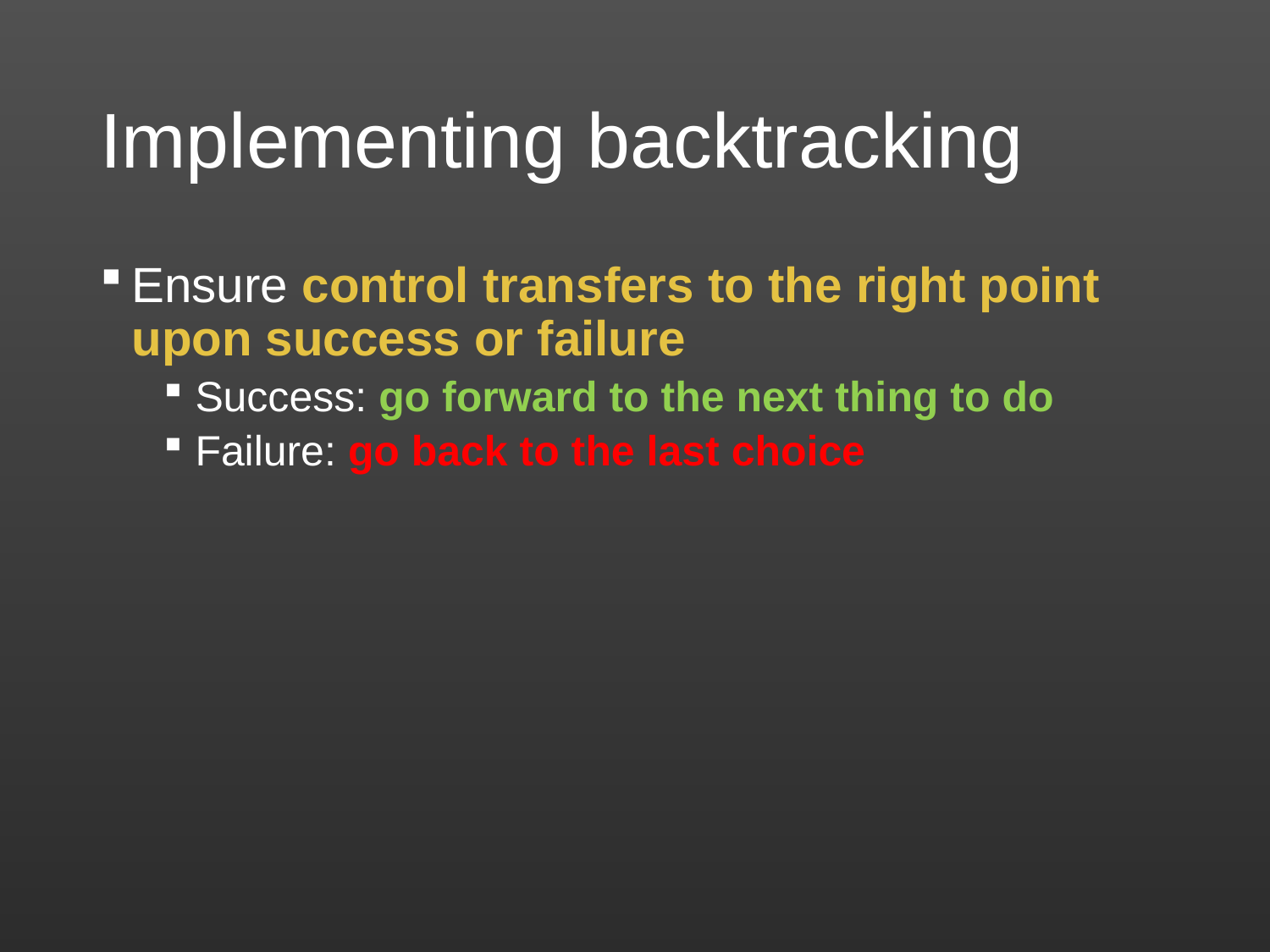

# Implementing backtracking
Ensure control transfers to the right point upon success or failure
Success: go forward to the next thing to do
Failure: go back to the last choice